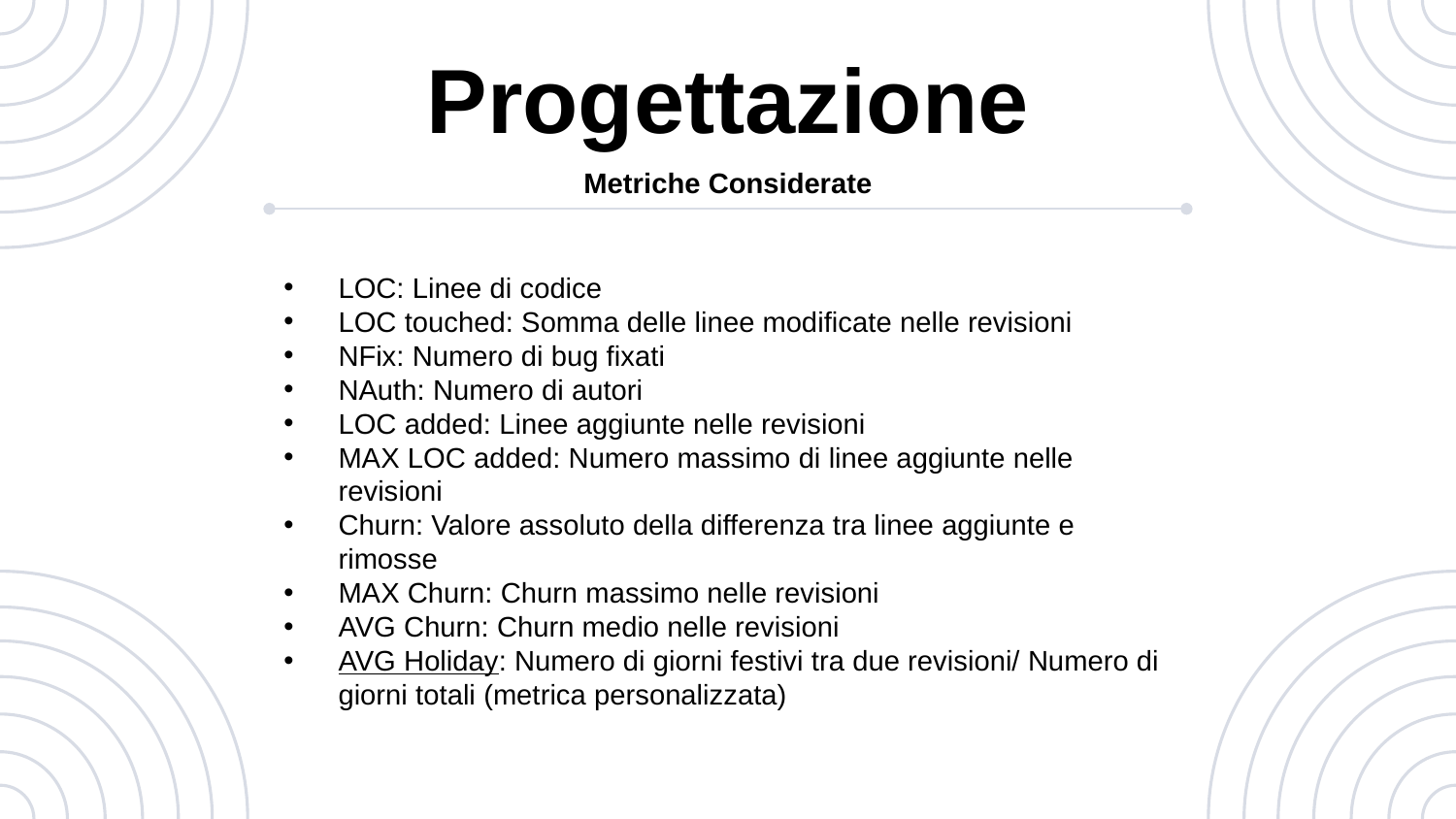

Progettazione
Metriche Considerate
LOC: Linee di codice
LOC touched: Somma delle linee modificate nelle revisioni
NFix: Numero di bug fixati
NAuth: Numero di autori
LOC added: Linee aggiunte nelle revisioni
MAX LOC added: Numero massimo di linee aggiunte nelle revisioni
Churn: Valore assoluto della differenza tra linee aggiunte e rimosse
MAX Churn: Churn massimo nelle revisioni
AVG Churn: Churn medio nelle revisioni
AVG Holiday: Numero di giorni festivi tra due revisioni/ Numero di giorni totali (metrica personalizzata)